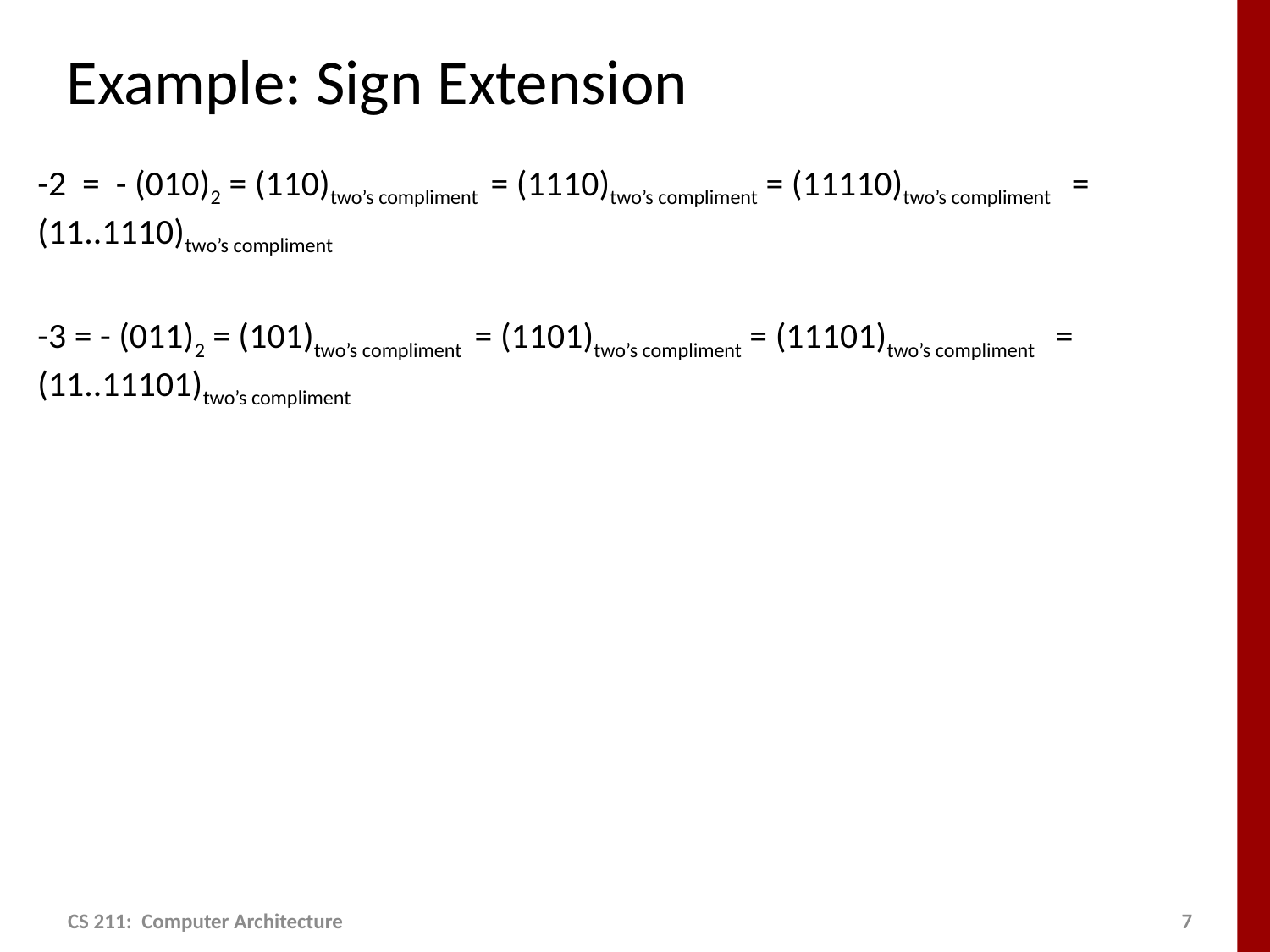

# Example: Sign Extension
-2  =  - (010)2 = (110)two’s compliment  = (1110)two’s compliment = (11110)two’s compliment   =  (11..1110)two’s compliment

-3 = - (011)2 = (101)two’s compliment  = (1101)two’s compliment = (11101)two’s compliment   =  (11..11101)two’s compliment

CS 211:  Computer Architecture